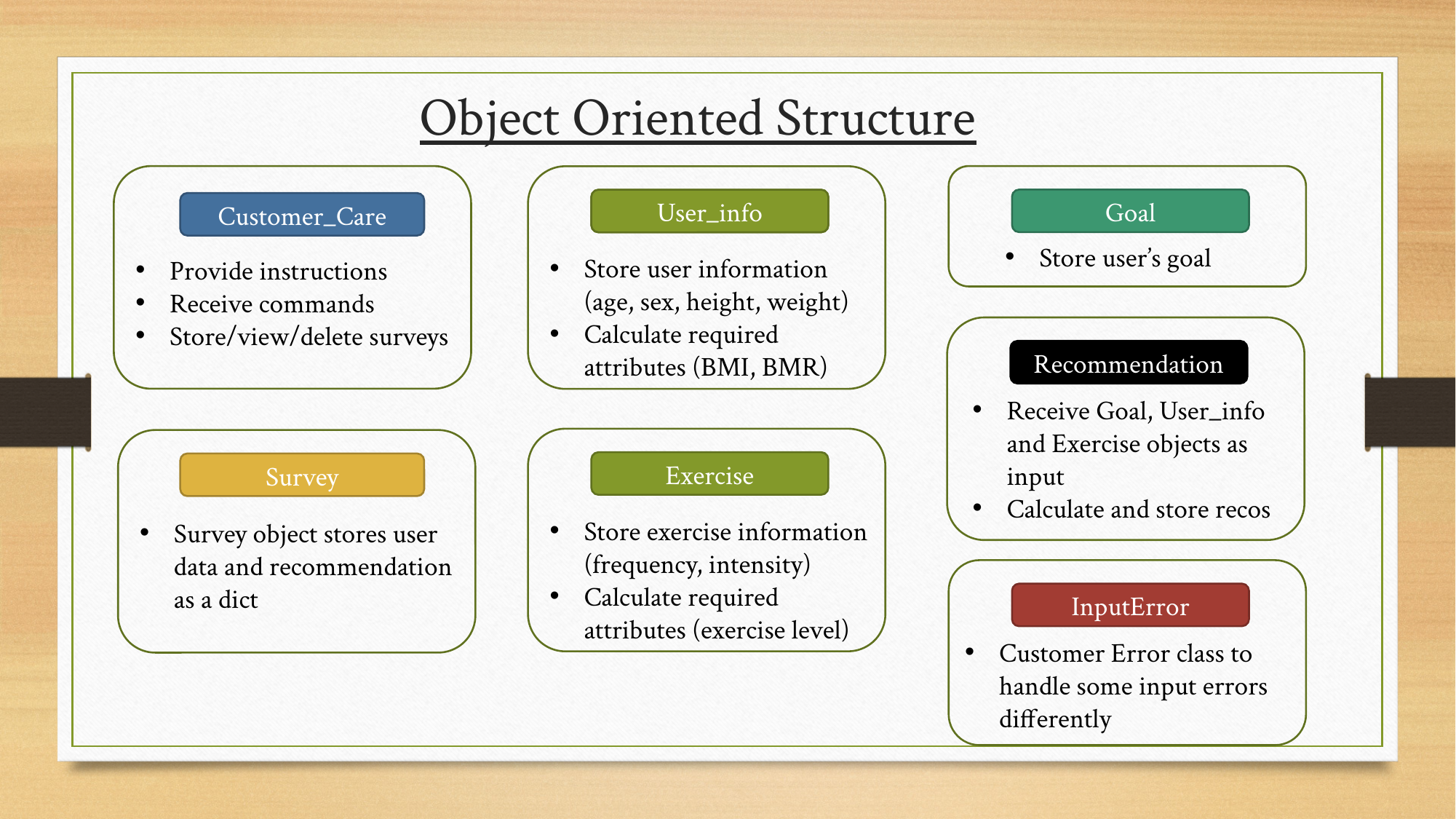

Object Oriented Structure

Goal
User_info
User_info

Customer_Care

Store user’s goal
Store user information (age, sex, height, weight)
Calculate required attributes (BMI, BMR)
Provide instructions
Receive commands
Store/view/delete surveys

Recommendation
Receive Goal, User_info and Exercise objects as input
Calculate and store recos

Exercise
Survey
Store exercise information (frequency, intensity)
Calculate required attributes (exercise level)
Survey object stores user data and recommendation as a dict

InputError
Customer Error class to handle some input errors differently